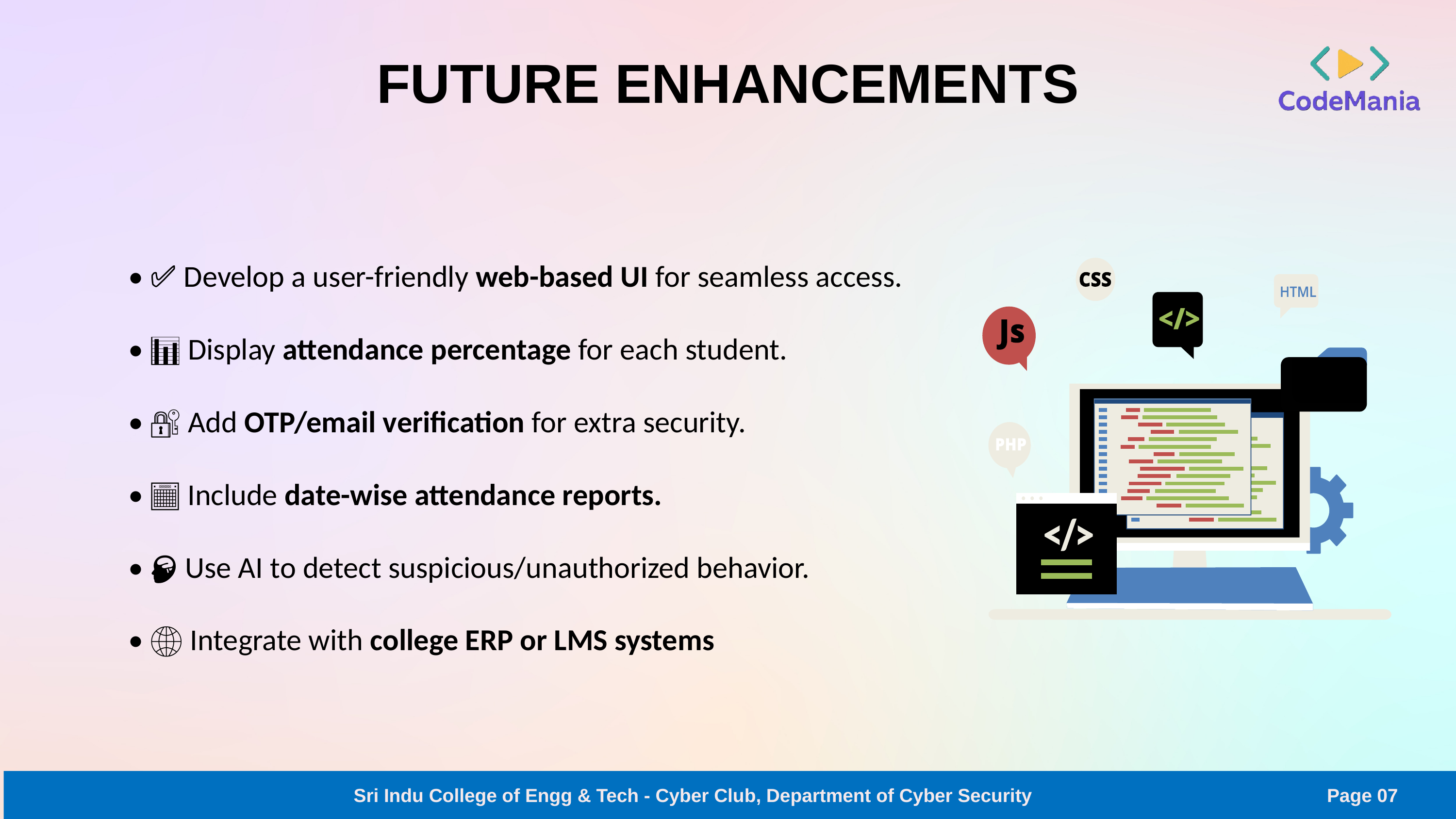

FUTURE ENHANCEMENTS

• ✅ Develop a user-friendly web-based UI for seamless access.

• 📊 Display attendance percentage for each student.

• 🔐 Add OTP/email verification for extra security.

• 📅 Include date-wise attendance reports.

• 🧠 Use AI to detect suspicious/unauthorized behavior.

• 🌐 Integrate with college ERP or LMS systems

Sri Indu College of Engg & Tech - Cyber Club, Department of Cyber Security
Page 07